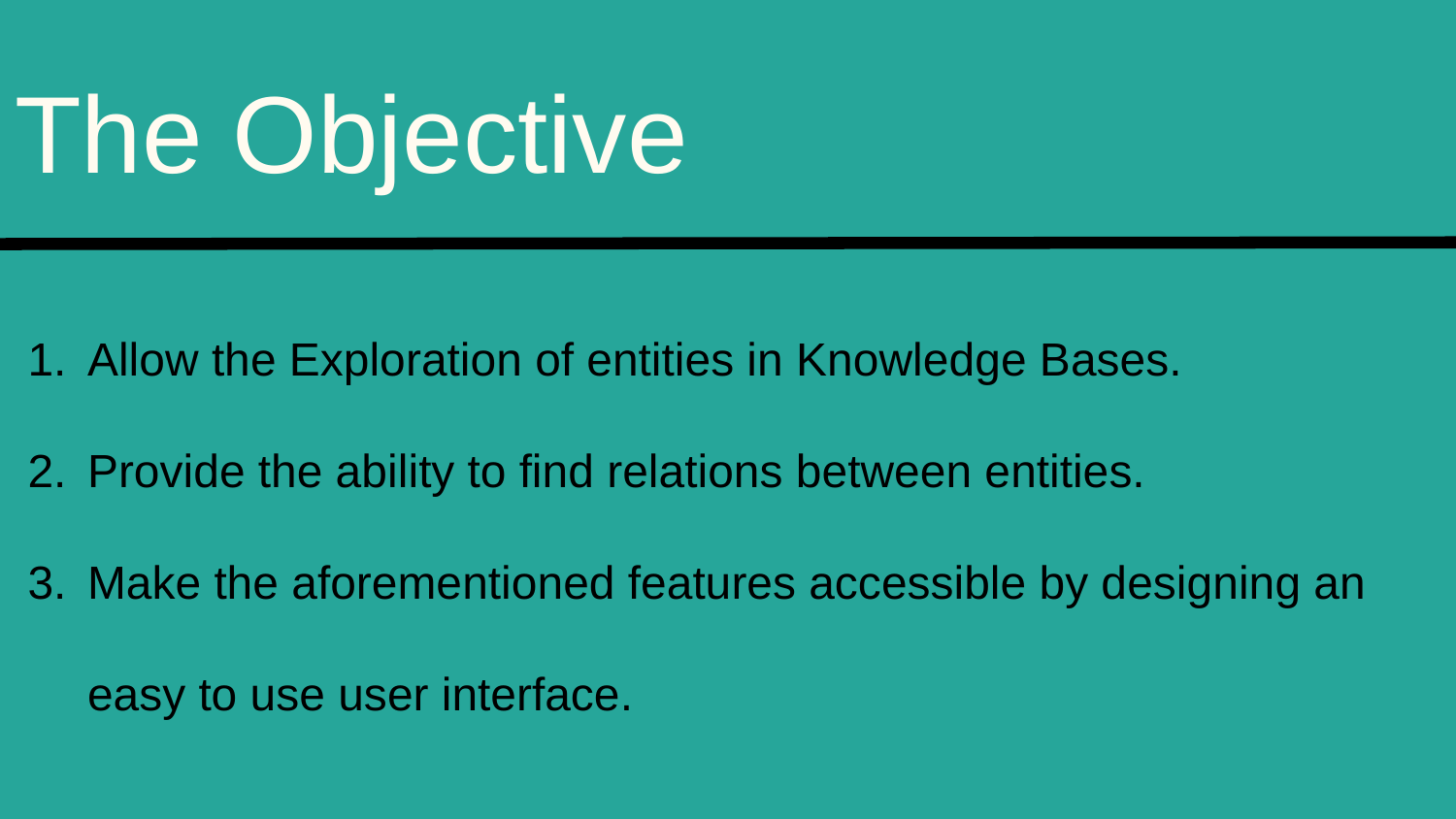

# The Objective
Allow the Exploration of entities in Knowledge Bases.
Provide the ability to find relations between entities.
Make the aforementioned features accessible by designing an easy to use user interface.